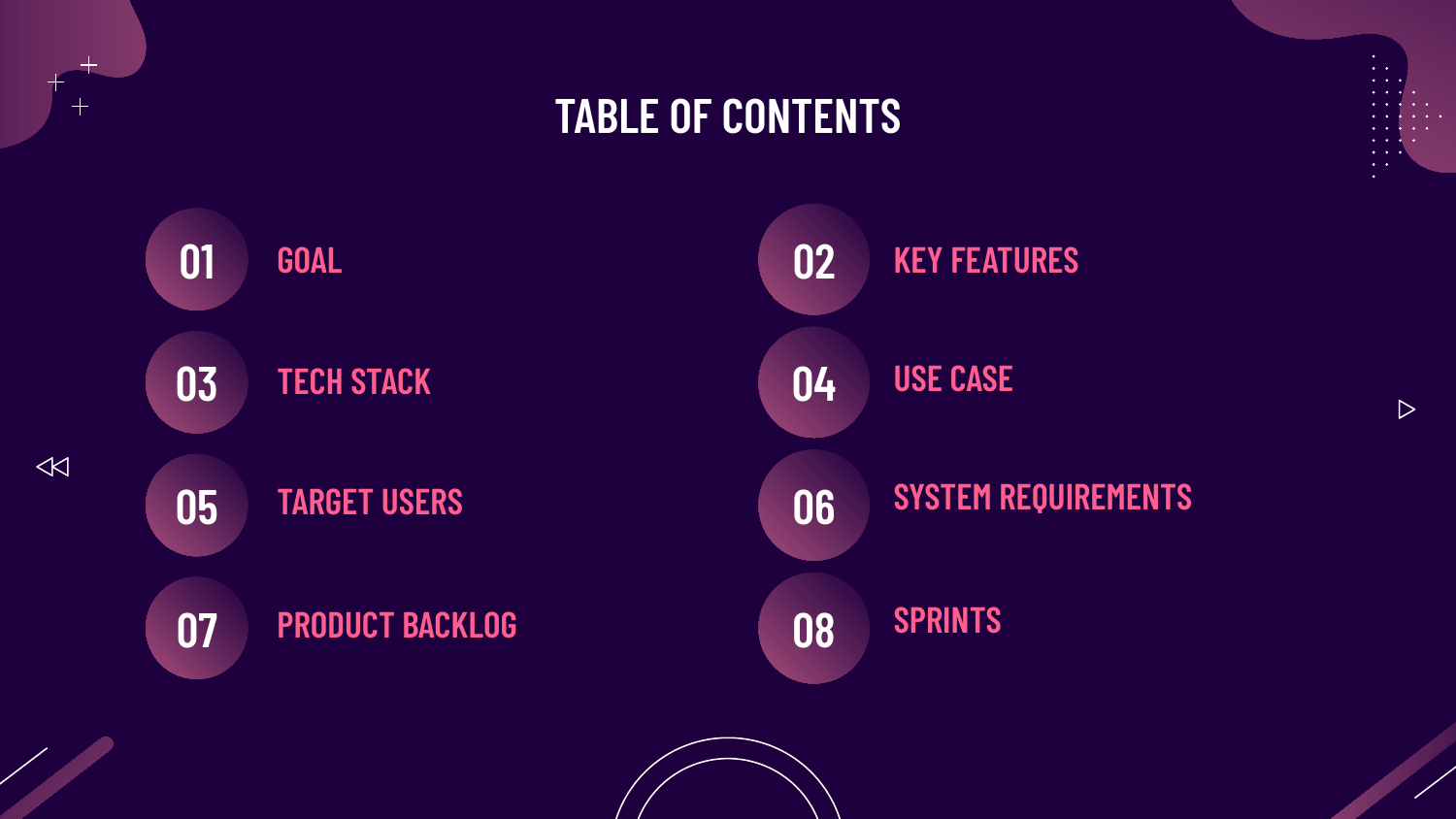

# TABLE OF CONTENTS
02
01
GOAL
KEY FEATURES
04
03
USE CASE
TECH STACK
06
05
SYSTEM REQUIREMENTS
TARGET USERS
08
07
SPRINTS
PRODUCT BACKLOG